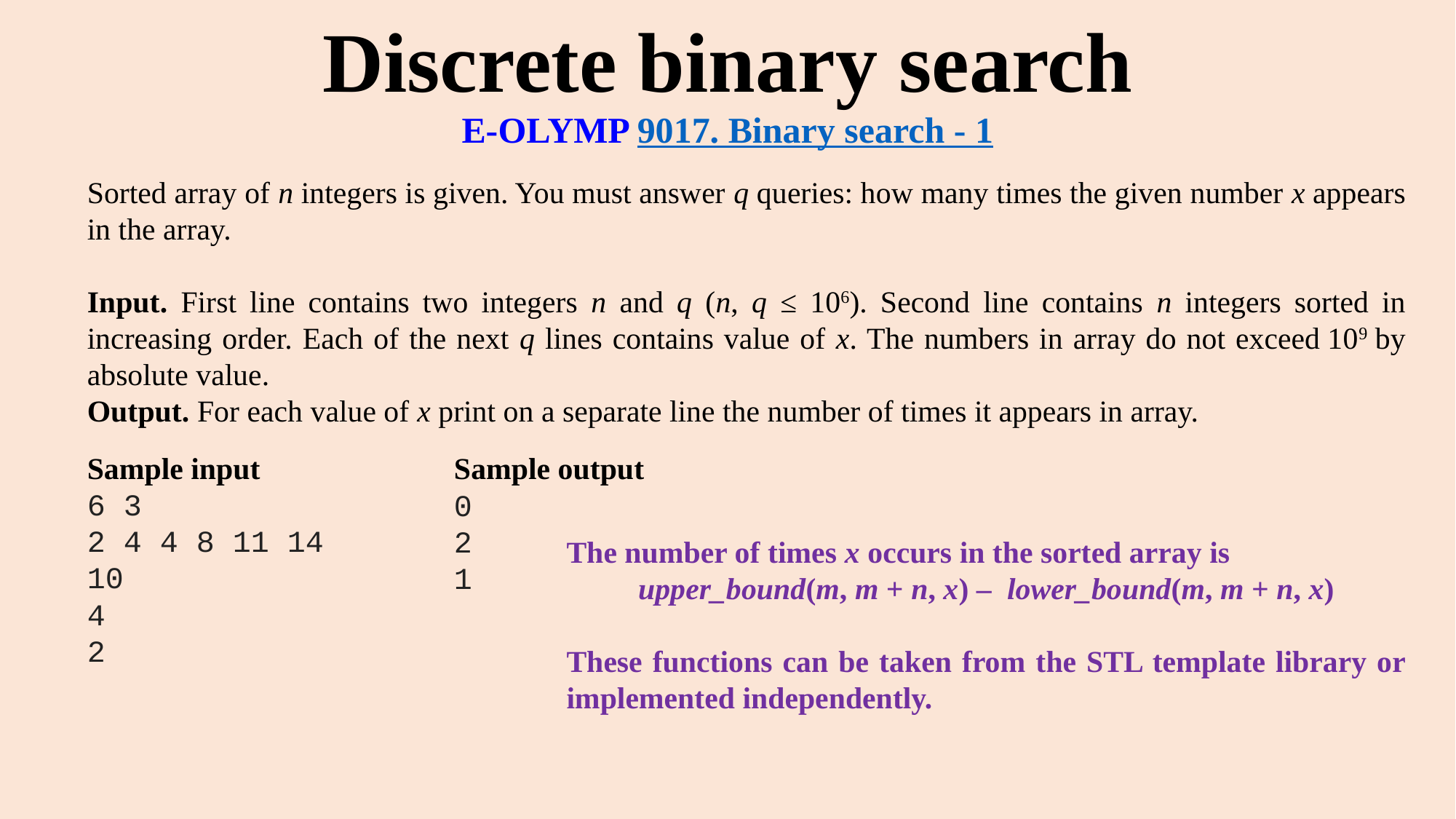

# Discrete binary search
E-OLYMP 9017. Binary search - 1
Sorted array of n integers is given. You must answer q queries: how many times the given number x appears in the array.

Input. First line contains two integers n and q (n, q ≤ 106). Second line contains n integers sorted in increasing order. Each of the next q lines contains value of x. The numbers in array do not exceed 109 by absolute value.
Output. For each value of x print on a separate line the number of times it appears in array.
Sample input
6 3
2 4 4 8 11 14
10
4
2
Sample output
0
2
1
The number of times x occurs in the sorted array is
upper_bound(m, m + n, x) –  lower_bound(m, m + n, x)

These functions can be taken from the STL template library or implemented independently.